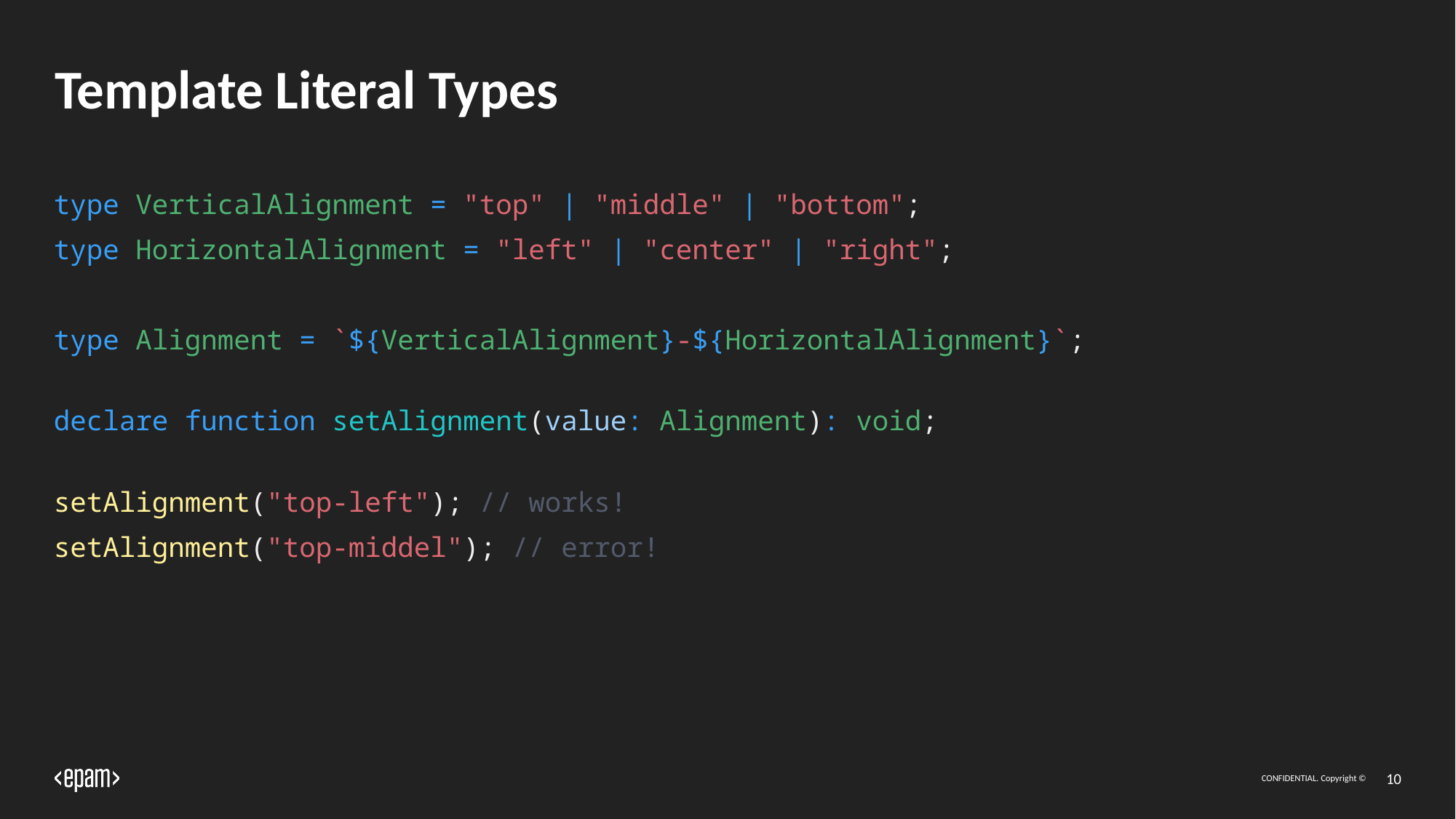

# Template Literal Types
type VerticalAlignment = "top" | "middle" | "bottom";
type HorizontalAlignment = "left" | "center" | "right";

type Alignment = `${VerticalAlignment}-${HorizontalAlignment}`;
declare function setAlignment(value: Alignment): void;
setAlignment("top-left"); // works!
setAlignment("top-middel"); // error!